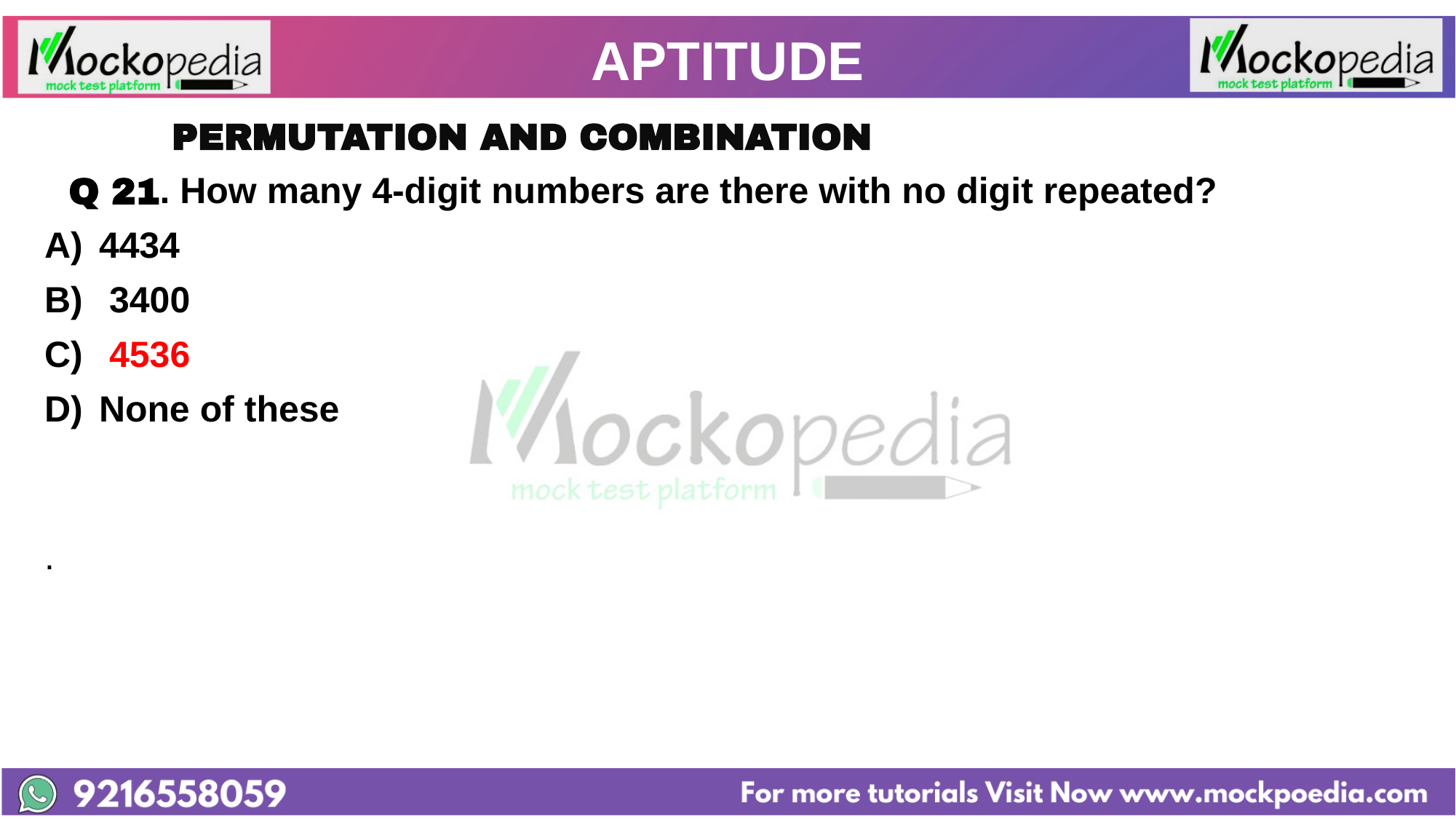

# APTITUDE
		PERMUTATION AND COMBINATION
  Q 21. How many 4-digit numbers are there with no digit repeated?
4434
 3400
 4536
None of these

.